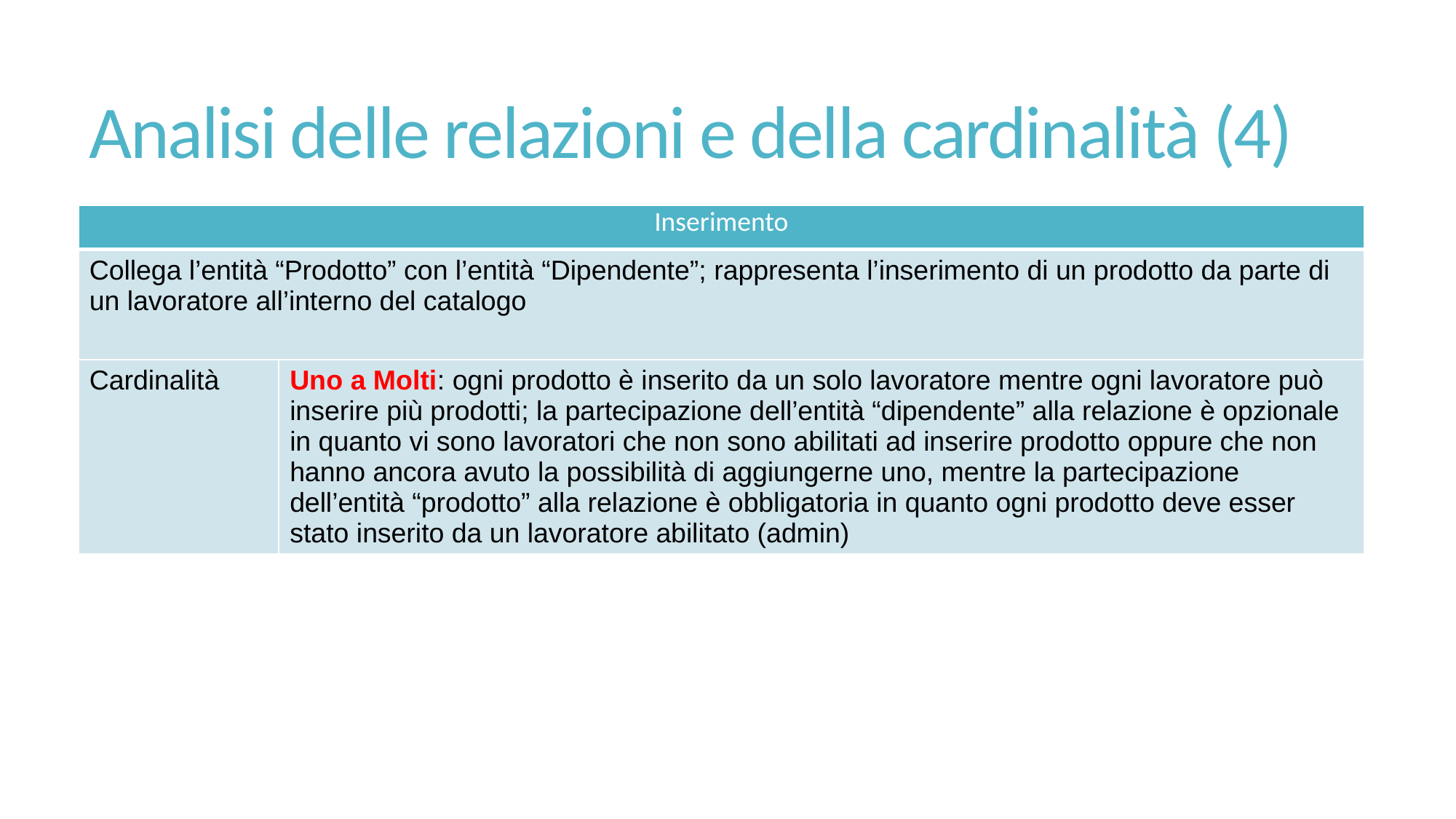

# Analisi delle relazioni e della cardinalità (4)
| Inserimento |
| --- |
| Collega l’entità “Prodotto” con l’entità “Dipendente”; rappresenta l’inserimento di un prodotto da parte di un lavoratore all’interno del catalogo |
| Cardinalità | Uno a Molti: ogni prodotto è inserito da un solo lavoratore mentre ogni lavoratore può inserire più prodotti; la partecipazione dell’entità “dipendente” alla relazione è opzionale in quanto vi sono lavoratori che non sono abilitati ad inserire prodotto oppure che non hanno ancora avuto la possibilità di aggiungerne uno, mentre la partecipazione dell’entità “prodotto” alla relazione è obbligatoria in quanto ogni prodotto deve esser stato inserito da un lavoratore abilitato (admin) |
| --- | --- |